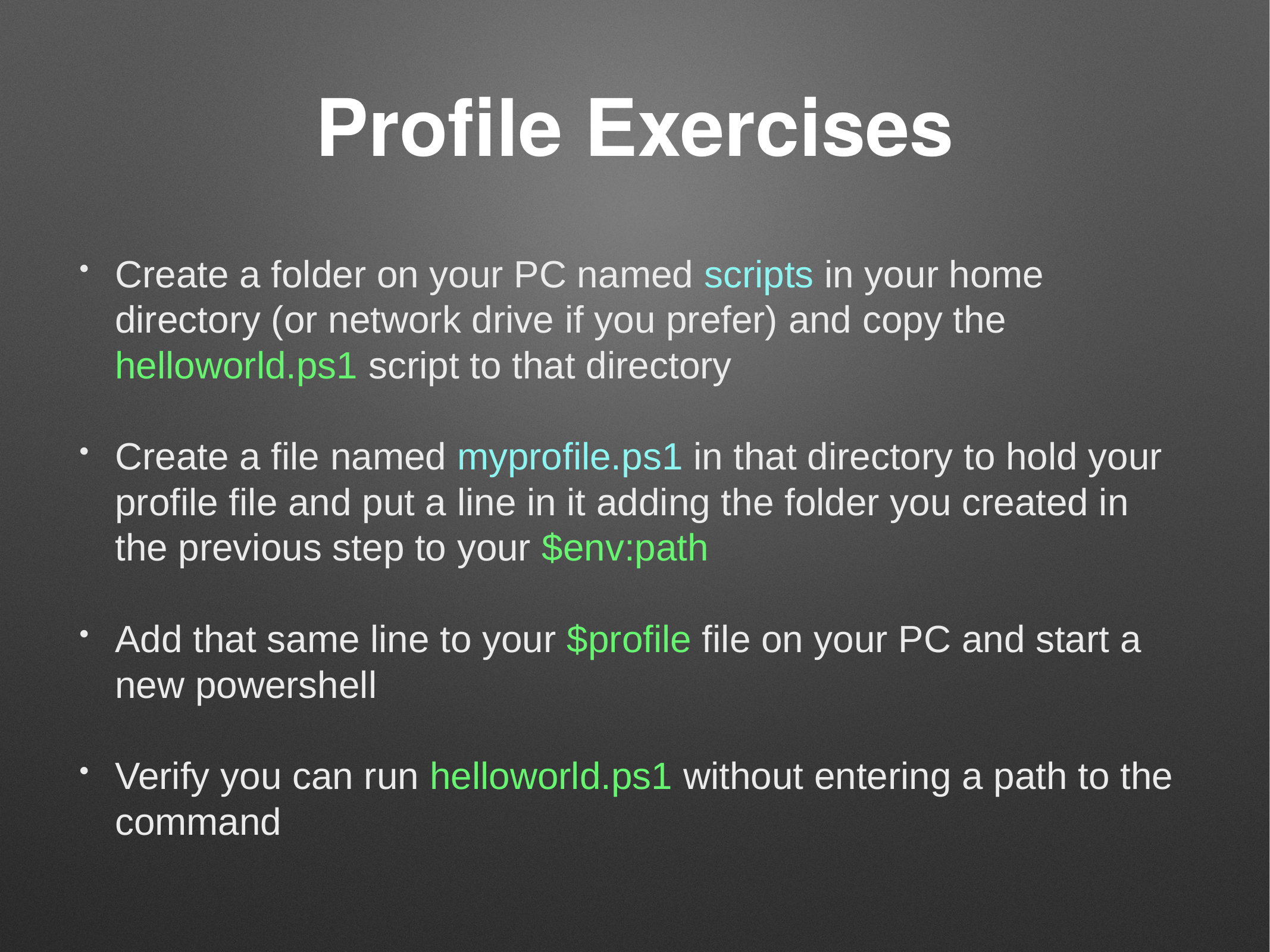

# Profile Exercises
Create a folder on your PC named scripts in your home directory (or network drive if you prefer) and copy the helloworld.ps1 script to that directory
Create a file named myprofile.ps1 in that directory to hold your profile file and put a line in it adding the folder you created in the previous step to your $env:path
Add that same line to your $profile file on your PC and start a new powershell
Verify you can run helloworld.ps1 without entering a path to the command